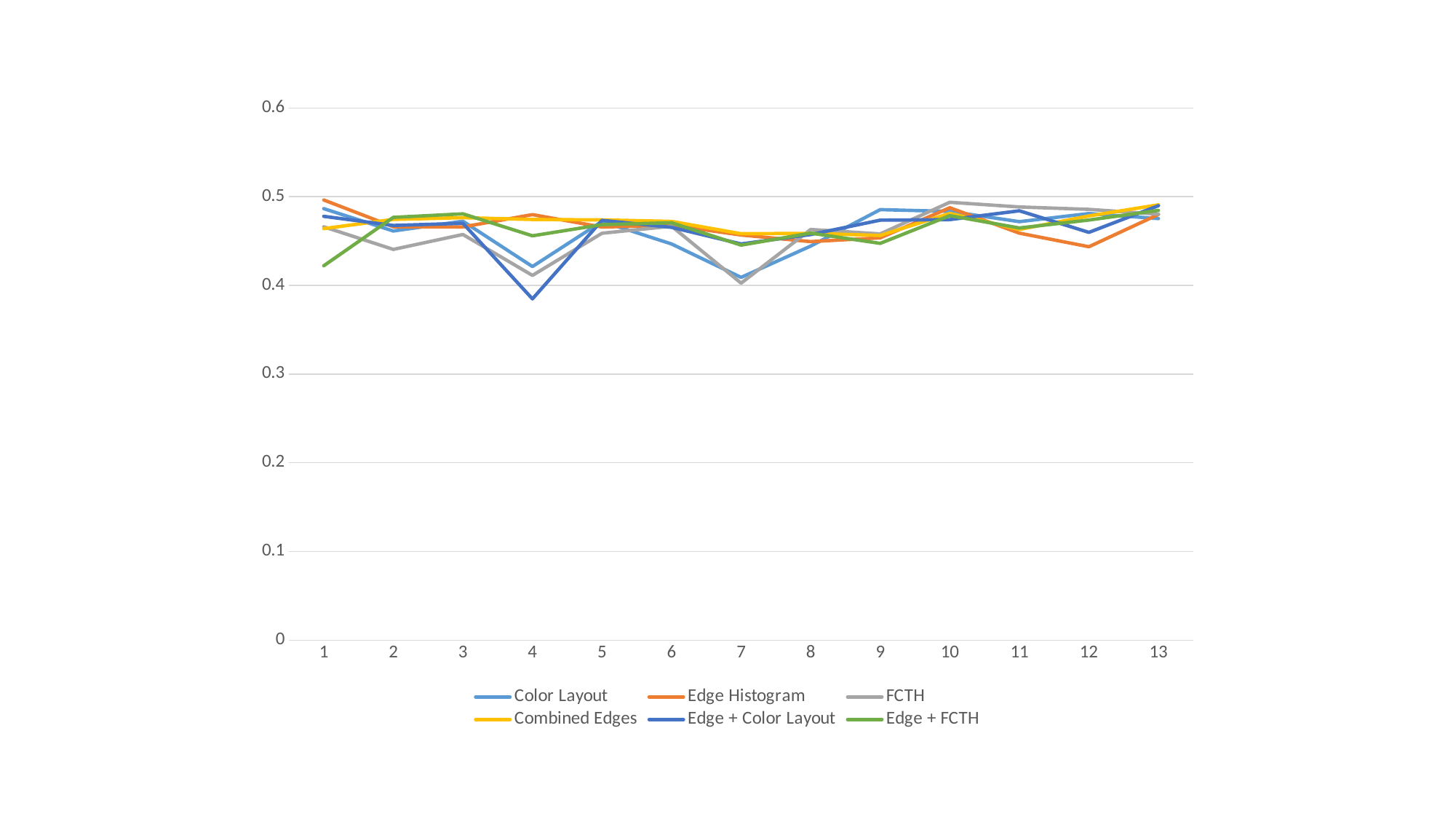

### Chart

| Category | Color Layout | Edge Histogram | FCTH | Combined Edges | Edge + Color Layout | Edge + FCTH |
|---|---|---|---|---|---|---|
| 1 | 0.4865329529182027 | 0.49633249161028603 | 0.46608111949710684 | 0.4640024666210758 | 0.47787284821380815 | 0.4221159453087414 |
| 2 | 0.4613086396166299 | 0.46614020366502606 | 0.44057738858596524 | 0.4744281905255529 | 0.4675773550619122 | 0.4767003385495282 |
| 3 | 0.4723812305058532 | 0.46592321200623266 | 0.45742592627683265 | 0.476369676903461 | 0.4700263916913969 | 0.48068768439142096 |
| 4 | 0.4212592070222991 | 0.4798053517070679 | 0.41125124258112467 | 0.47431870123696385 | 0.38478085024615405 | 0.45592148888247425 |
| 5 | 0.4720354692965465 | 0.4657817621159383 | 0.4588059467424207 | 0.4738176123237857 | 0.47333027699713826 | 0.4685091596607309 |
| 6 | 0.44670755500524456 | 0.4678676784185919 | 0.46672023293334525 | 0.4721347475298132 | 0.46543463930937506 | 0.47057875791578896 |
| 7 | 0.4090172947923988 | 0.4568004537266278 | 0.402545963499063 | 0.4582518904730297 | 0.4467301182951238 | 0.4453739453393083 |
| 8 | 0.44431279093391096 | 0.4493636901338357 | 0.46303694418041214 | 0.45868178824637446 | 0.45732877342190525 | 0.4589725793224148 |
| 9 | 0.4854297410987879 | 0.45364117599493614 | 0.4580532064081921 | 0.45626796488083804 | 0.4735691327475025 | 0.4473816635656959 |
| 10 | 0.4834445642224143 | 0.48754898966768734 | 0.493718464360585 | 0.48124501892409305 | 0.4741547871471826 | 0.47864425927276744 |
| 11 | 0.47183595767613795 | 0.45891104081217116 | 0.4884323314151257 | 0.46305809592282665 | 0.48409281544641375 | 0.4647115353970198 |
| 12 | 0.48102868733554527 | 0.4435737482835555 | 0.4857374038576353 | 0.47829966058616985 | 0.45976369895451386 | 0.47371725904610795 |
| 13 | 0.47532257207462303 | 0.48001401851878417 | 0.4802908638876916 | 0.4908745569392449 | 0.48987274965337607 | 0.4845704406790431 |